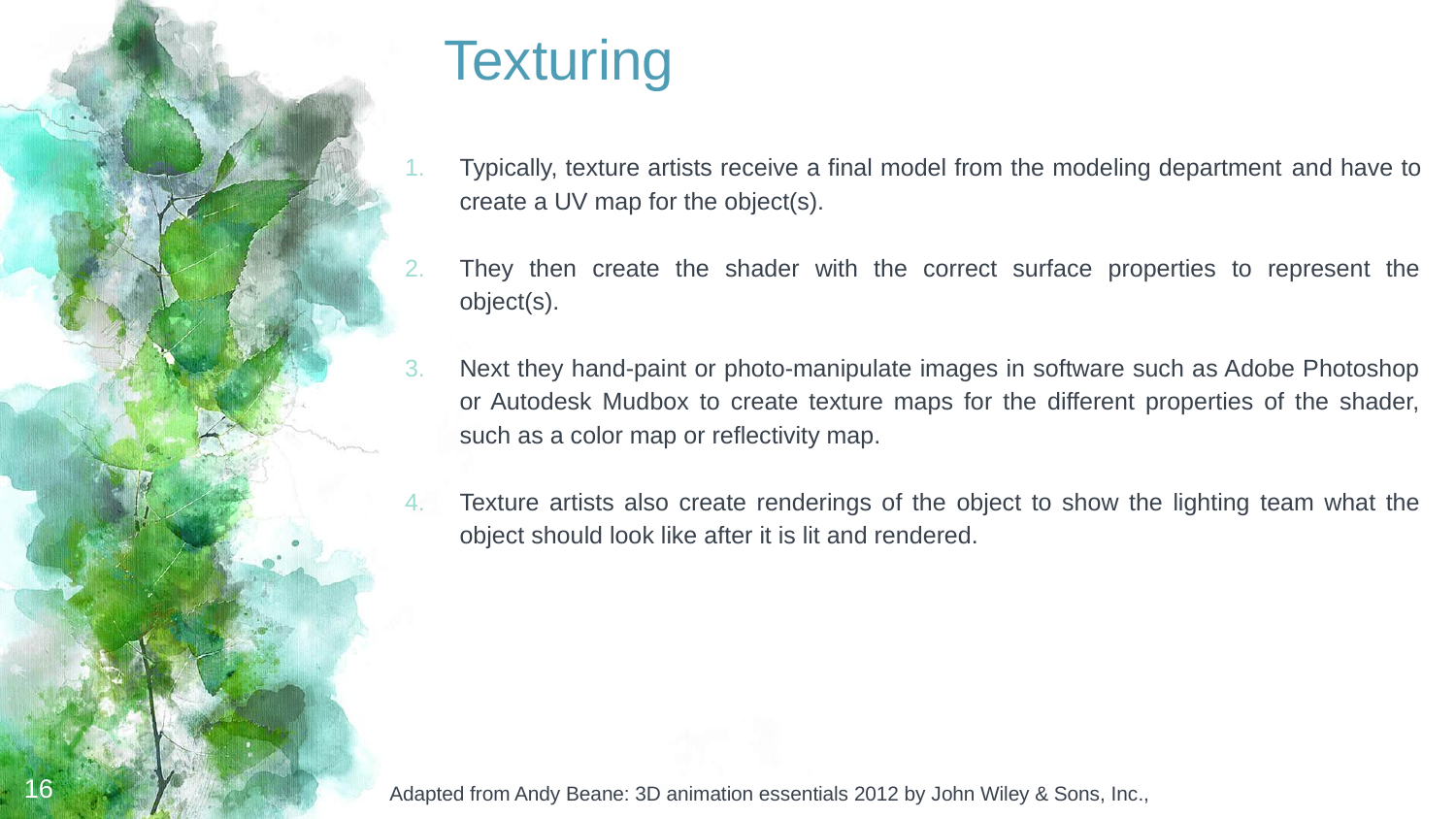

# Texturing
Typically, texture artists receive a final model from the modeling department and have to create a UV map for the object(s).

They then create the shader with the correct surface properties to represent the object(s).

Next they hand-paint or photo-manipulate images in software such as Adobe Photoshop or Autodesk Mudbox to create texture maps for the different properties of the shader, such as a color map or reflectivity map.

Texture artists also create renderings of the object to show the lighting team what the object should look like after it is lit and rendered.

16
Adapted from Andy Beane: 3D animation essentials 2012 by John Wiley & Sons, Inc.,